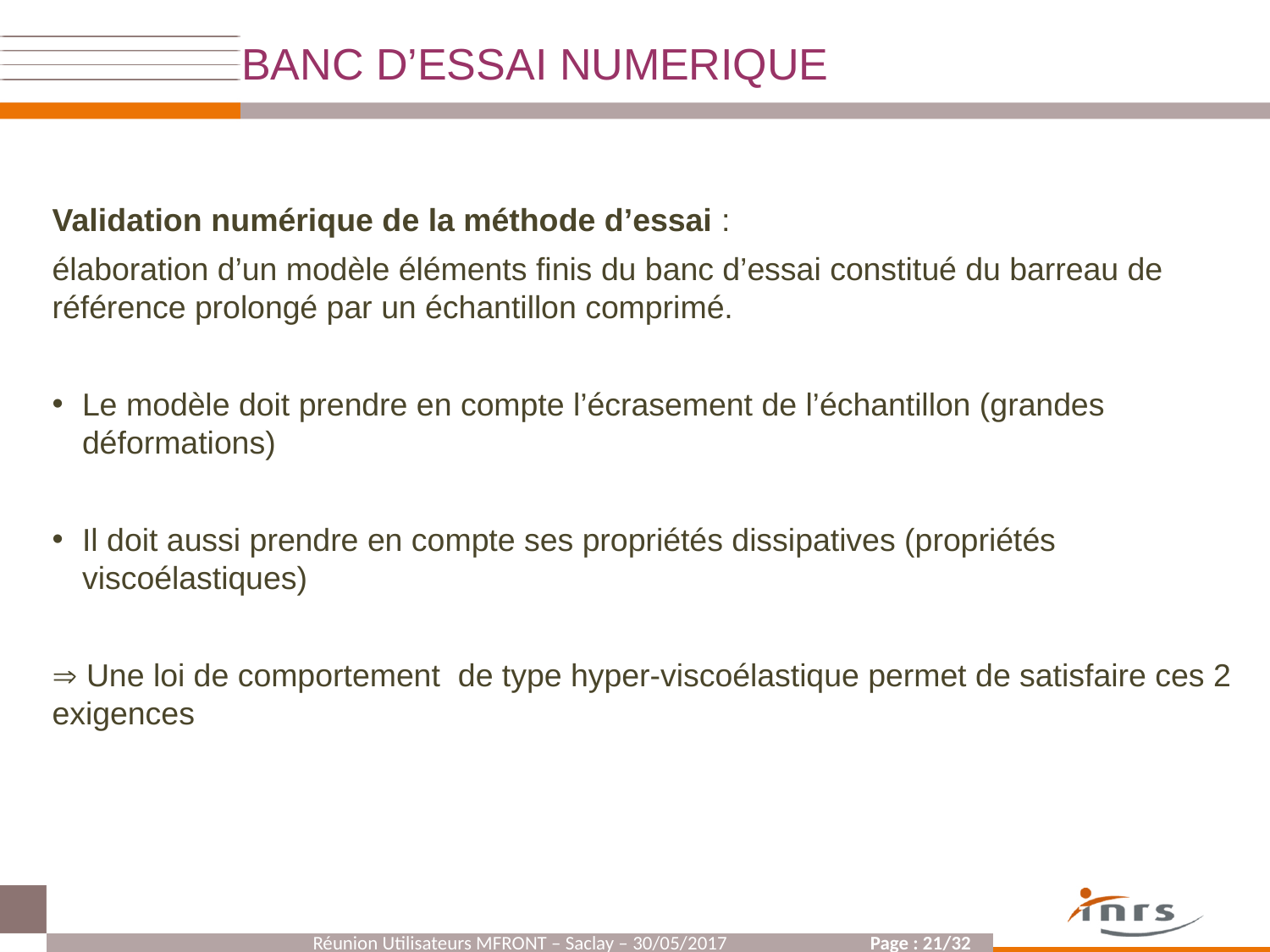

BANC D’ESSAI NUMERIQUE
Validation numérique de la méthode d’essai :
élaboration d’un modèle éléments finis du banc d’essai constitué du barreau de référence prolongé par un échantillon comprimé.

Le modèle doit prendre en compte l’écrasement de l’échantillon (grandes déformations)

Il doit aussi prendre en compte ses propriétés dissipatives (propriétés viscoélastiques)

⇒ Une loi de comportement  de type hyper-viscoélastique permet de satisfaire ces 2 exigences